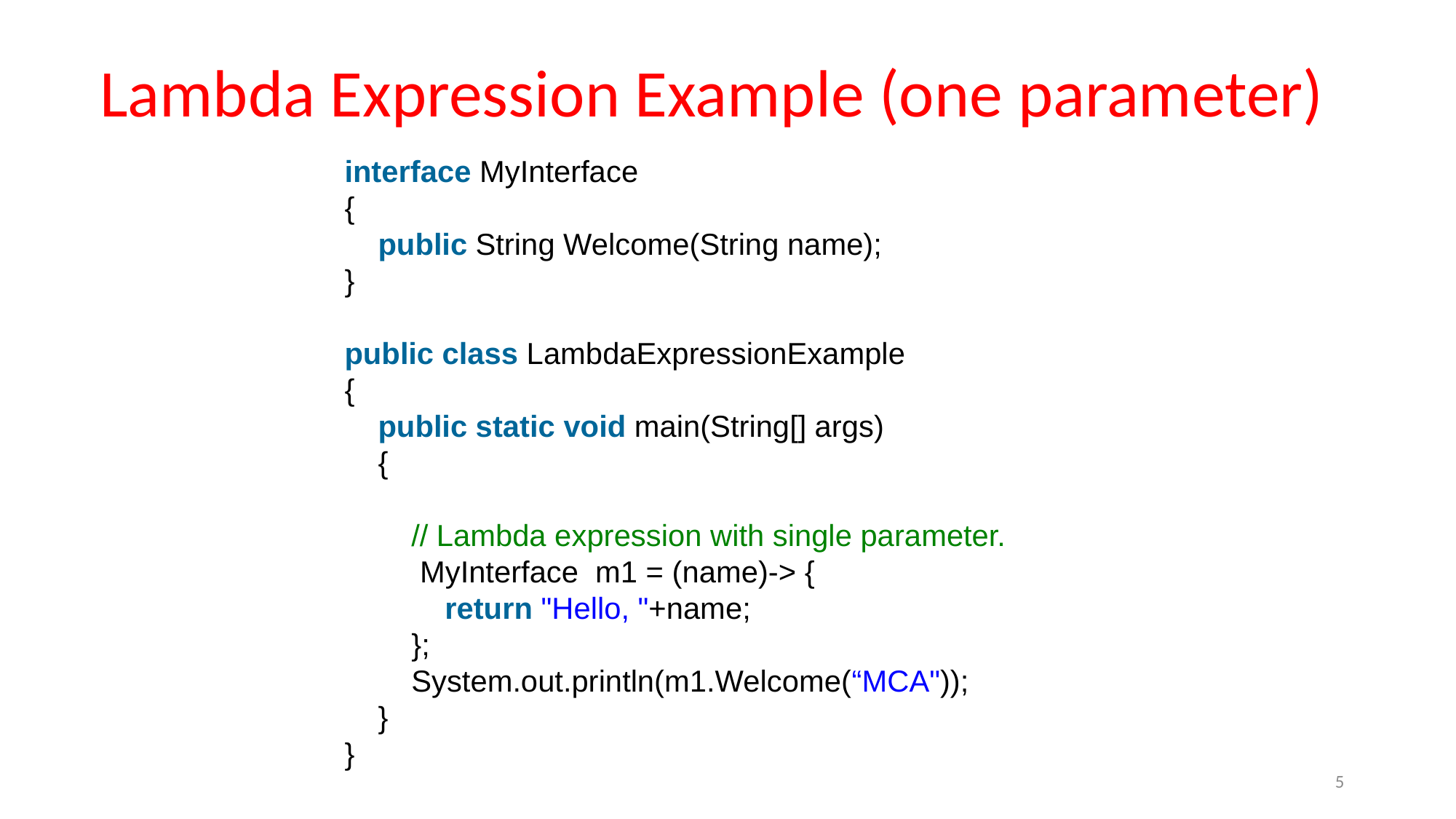

# Lambda Expression Example (one parameter)
interface MyInterface
{
    public String Welcome(String name);
}

public class LambdaExpressionExample
{
    public static void main(String[] args)
    {

        // Lambda expression with single parameter.
         MyInterface  m1 = (name)-> {
            return "Hello, "+name;
        };
        System.out.println(m1.Welcome(“MCA"));
    }
}
5